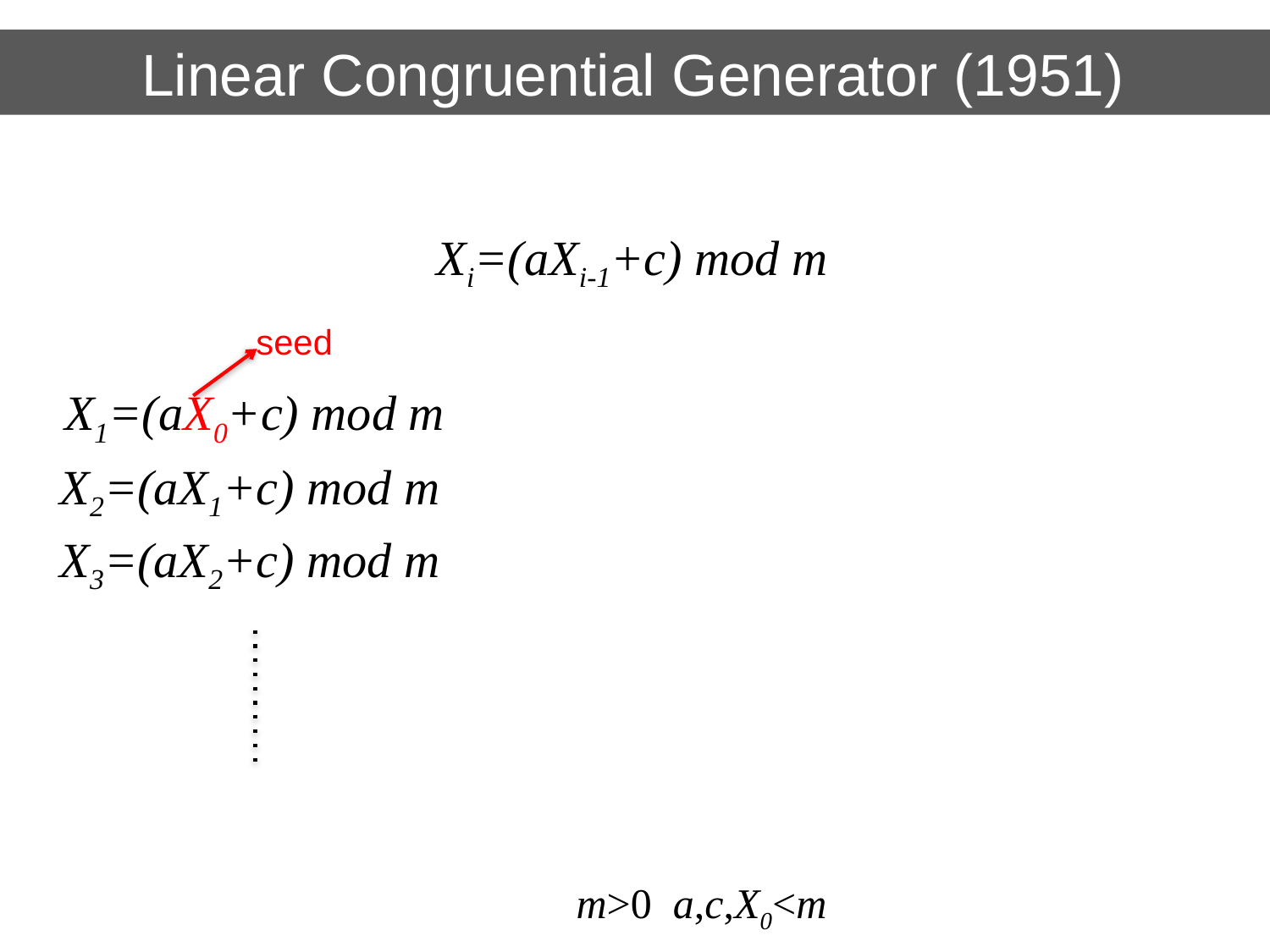

# Linear Congruential Generator (1951)
Xi=(aXi-1+c) mod m
seed
X1=(aX0+c) mod m
X2=(aX1+c) mod m
X3=(aX2+c) mod m
m>0  a,c,X0<m